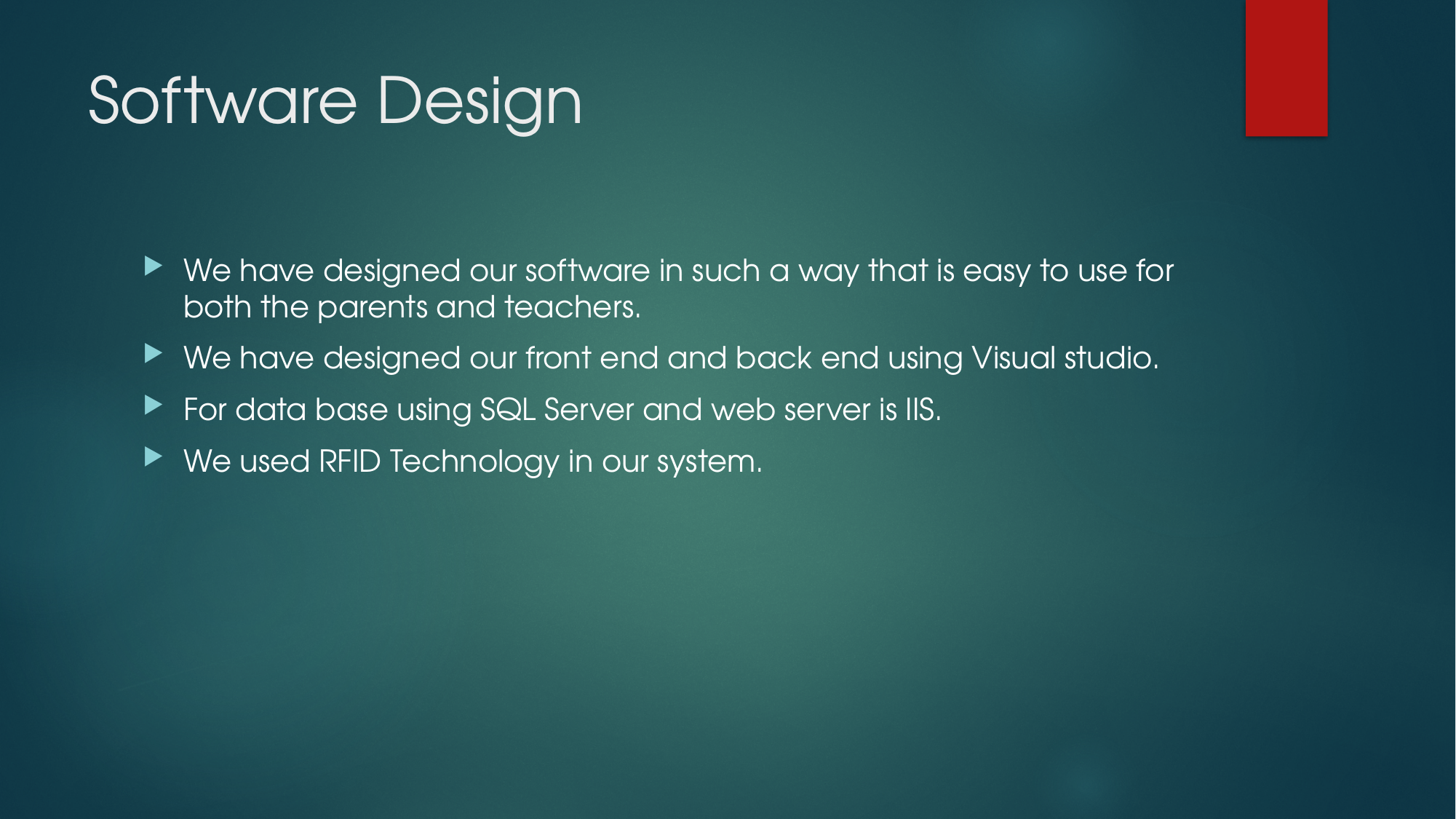

# Software Design
We have designed our software in such a way that is easy to use for both the parents and teachers.
We have designed our front end and back end using Visual studio.
For data base using SQL Server and web server is IIS.
We used RFID Technology in our system.